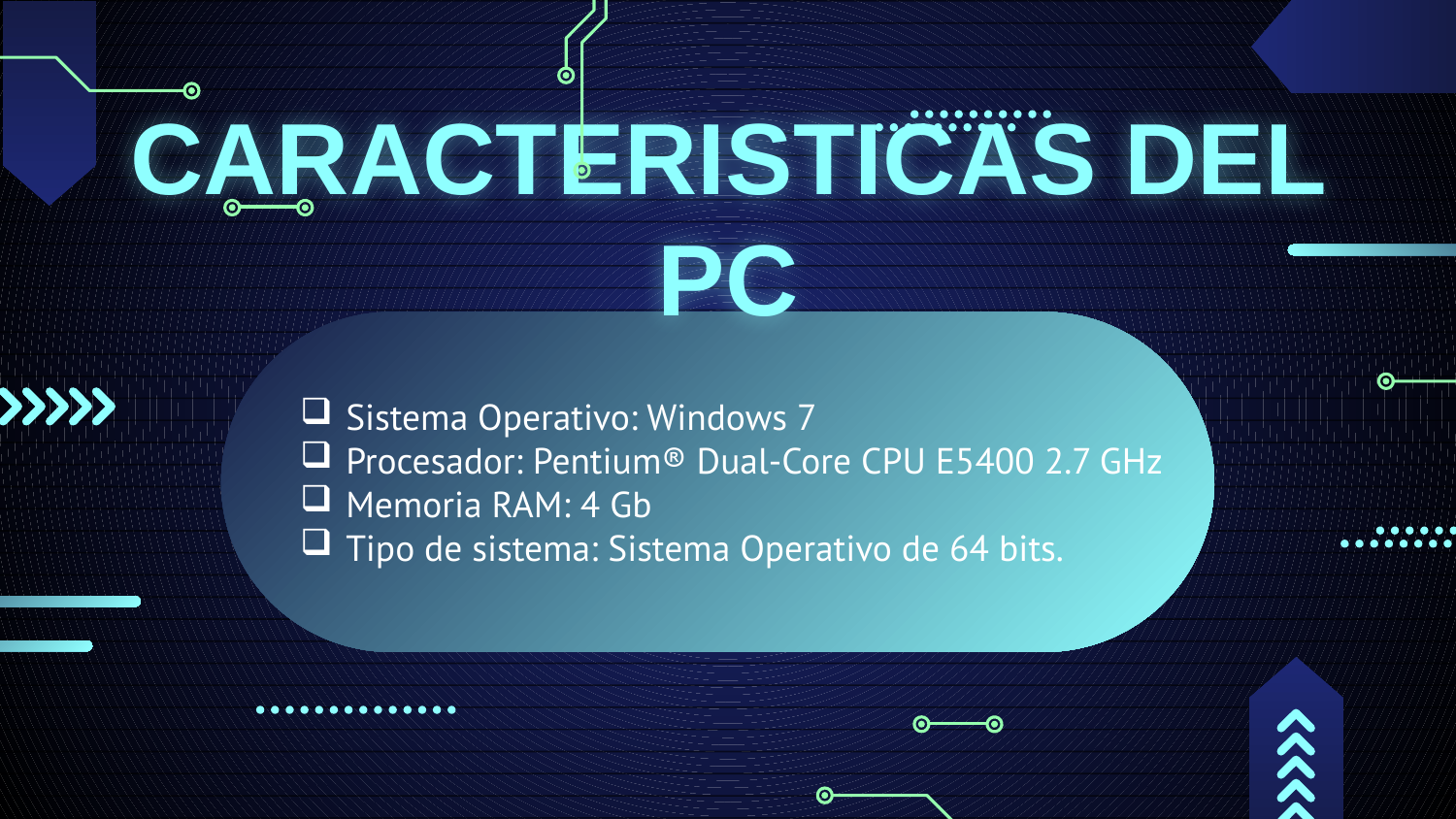

# CARACTERISTICAS DEL PC

Sistema Operativo: Windows 7
Procesador: Pentium® Dual-Core CPU E5400 2.7 GHz
Memoria RAM: 4 Gb
Tipo de sistema: Sistema Operativo de 64 bits.